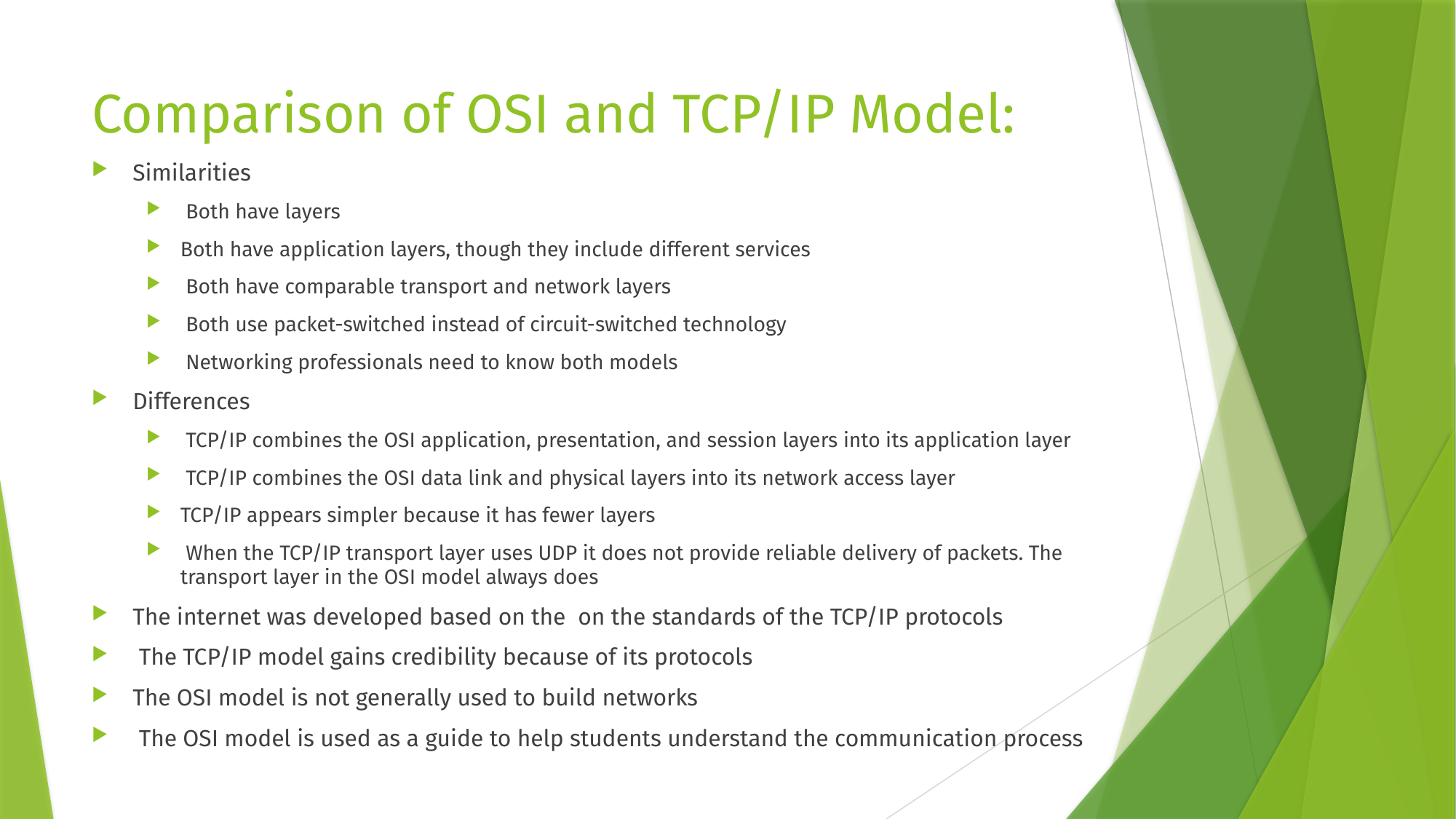

# Comparison of OSI and TCP/IP Model:
Similarities
 Both have layers
Both have application layers, though they include different services
 Both have comparable transport and network layers
 Both use packet-switched instead of circuit-switched technology
 Networking professionals need to know both models
Differences
 TCP/IP combines the OSI application, presentation, and session layers into its application layer
 TCP/IP combines the OSI data link and physical layers into its network access layer
TCP/IP appears simpler because it has fewer layers
 When the TCP/IP transport layer uses UDP it does not provide reliable delivery of packets. The transport layer in the OSI model always does
The internet was developed based on the  on the standards of the TCP/IP protocols
 The TCP/IP model gains credibility because of its protocols
The OSI model is not generally used to build networks
 The OSI model is used as a guide to help students understand the communication process